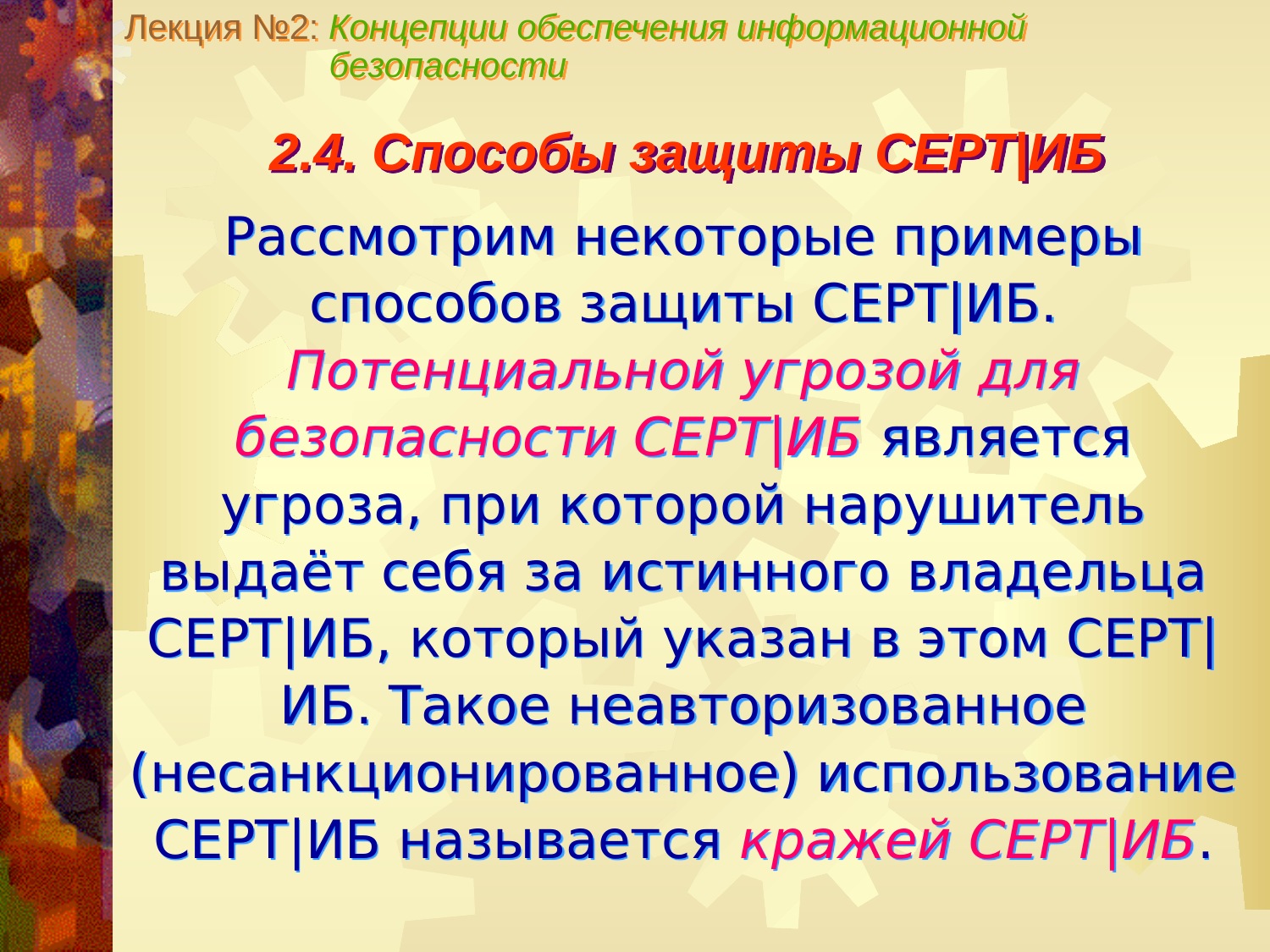

Лекция №2: Концепции обеспечения информационной
                       безопасности
2.4. Способы защиты СЕРТ|ИБ
Рассмотрим некоторые примеры способов защиты СЕРТ|ИБ. Потенциальной угрозой для безопасности СЕРТ|ИБ является угроза, при которой нарушитель выдаёт себя за истинного владельца СЕРТ|ИБ, который указан в этом СЕРТ|ИБ. Такое неавторизованное (несанкционированное) использование СЕРТ|ИБ называется кражей СЕРТ|ИБ.